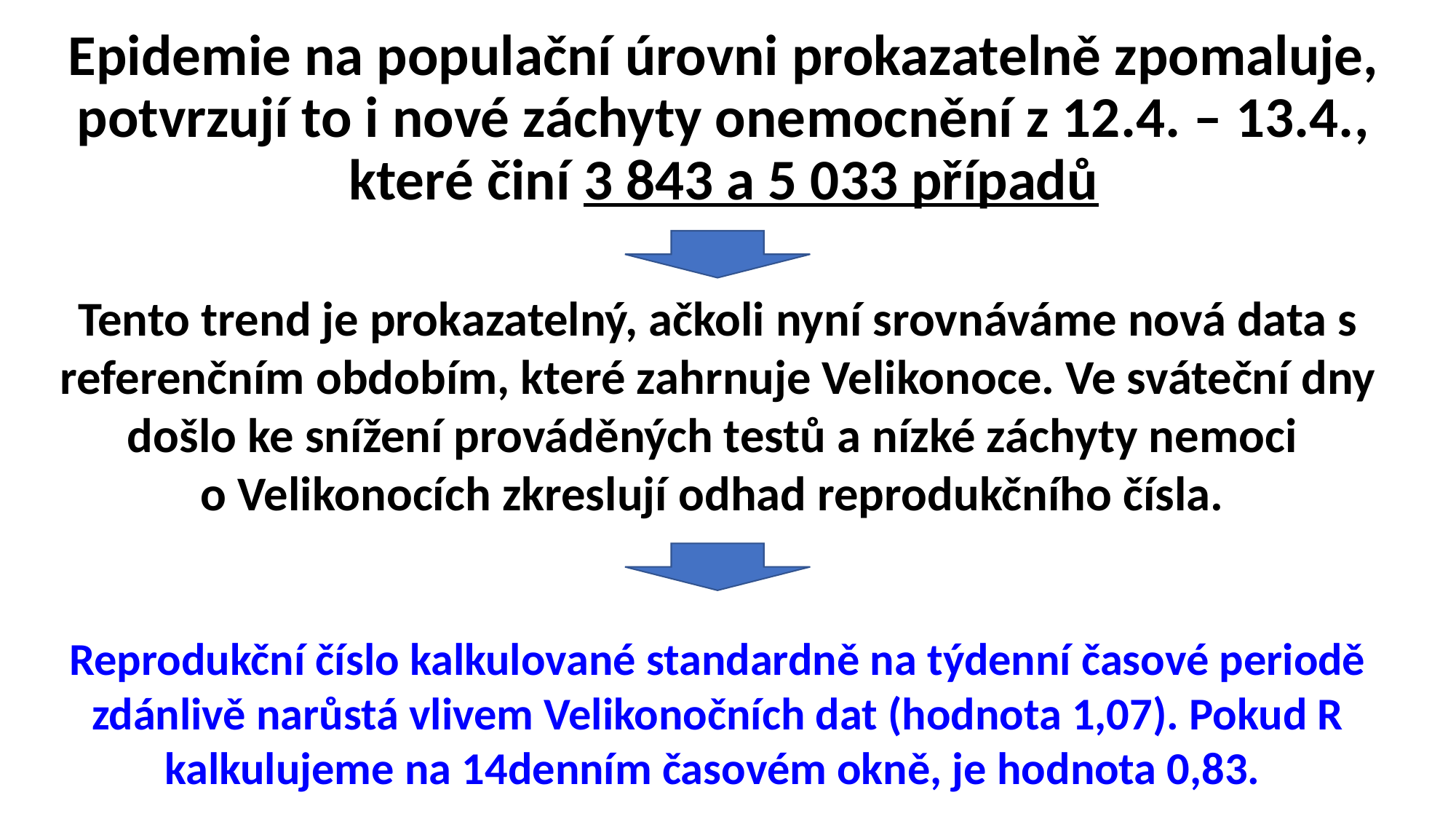

Epidemie na populační úrovni prokazatelně zpomaluje, potvrzují to i nové záchyty onemocnění z 12.4. – 13.4., které činí 3 843 a 5 033 případů

Tento trend je prokazatelný, ačkoli nyní srovnáváme nová data s referenčním obdobím, které zahrnuje Velikonoce. Ve sváteční dny došlo ke snížení prováděných testů a nízké záchyty nemoci
o Velikonocích zkreslují odhad reprodukčního čísla.

Reprodukční číslo kalkulované standardně na týdenní časové periodě zdánlivě narůstá vlivem Velikonočních dat (hodnota 1,07). Pokud R kalkulujeme na 14denním časovém okně, je hodnota 0,83.